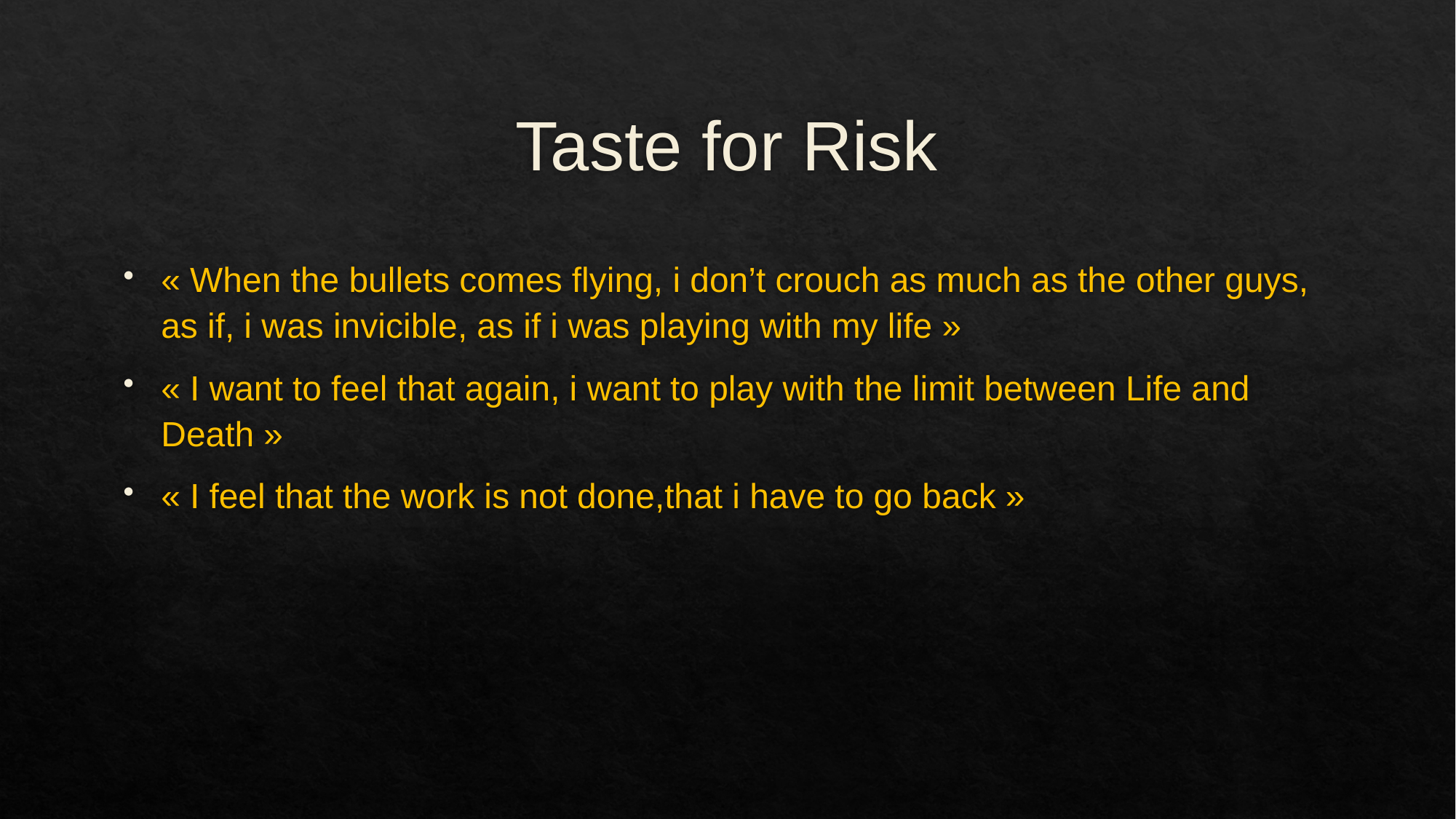

# Taste for Risk
« When the bullets comes flying, i don’t crouch as much as the other guys, as if, i was invicible, as if i was playing with my life »
« I want to feel that again, i want to play with the limit between Life and Death »
« I feel that the work is not done,that i have to go back »